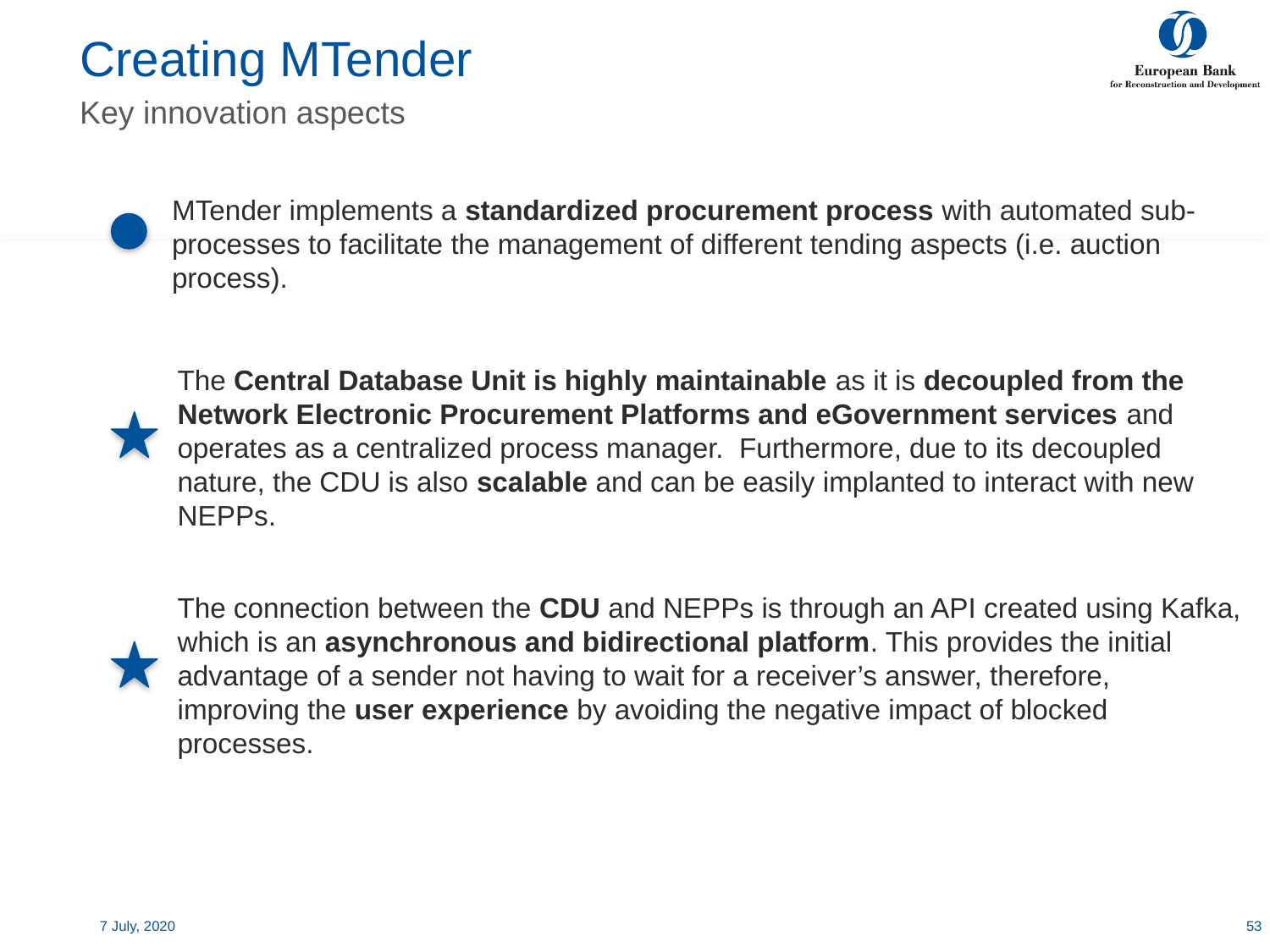

Creating MTender
Key innovation aspects
MTender implements a standardized procurement process with automated sub-processes to facilitate the management of different tending aspects (i.e. auction process).

The Central Database Unit is highly maintainable as it is decoupled from the Network Electronic Procurement Platforms and eGovernment services and operates as a centralized process manager.  Furthermore, due to its decoupled nature, the CDU is also scalable and can be easily implanted to interact with new NEPPs.

The connection between the CDU and NEPPs is through an API created using Kafka, which is an asynchronous and bidirectional platform. This provides the initial advantage of a sender not having to wait for a receiver’s answer, therefore, improving the user experience by avoiding the negative impact of blocked processes.

7 July, 2020
53